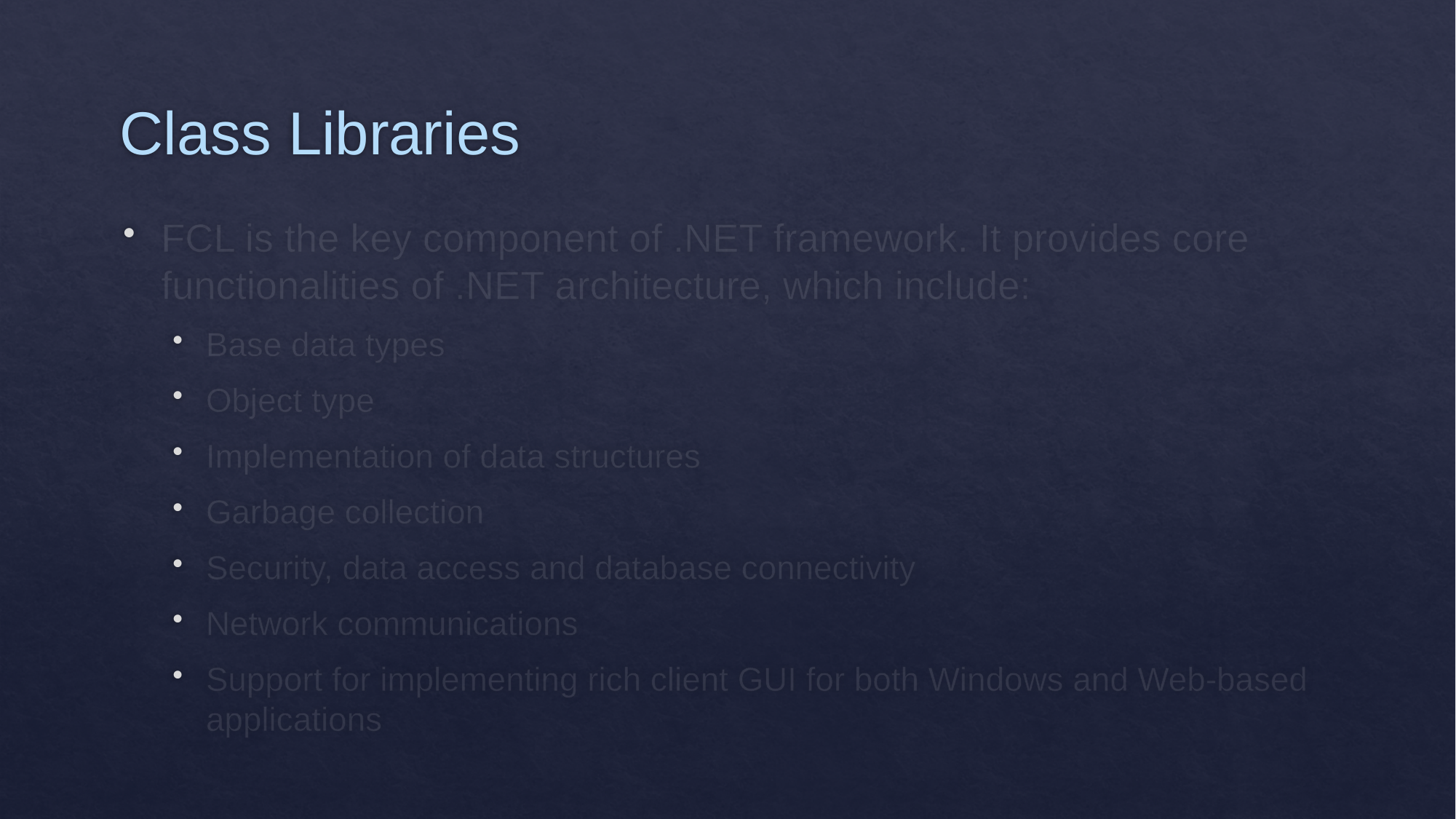

# Class Libraries
FCL is the key component of .NET framework. It provides core functionalities of .NET architecture, which include:
Base data types
Object type
Implementation of data structures
Garbage collection
Security, data access and database connectivity
Network communications
Support for implementing rich client GUI for both Windows and Web-based applications